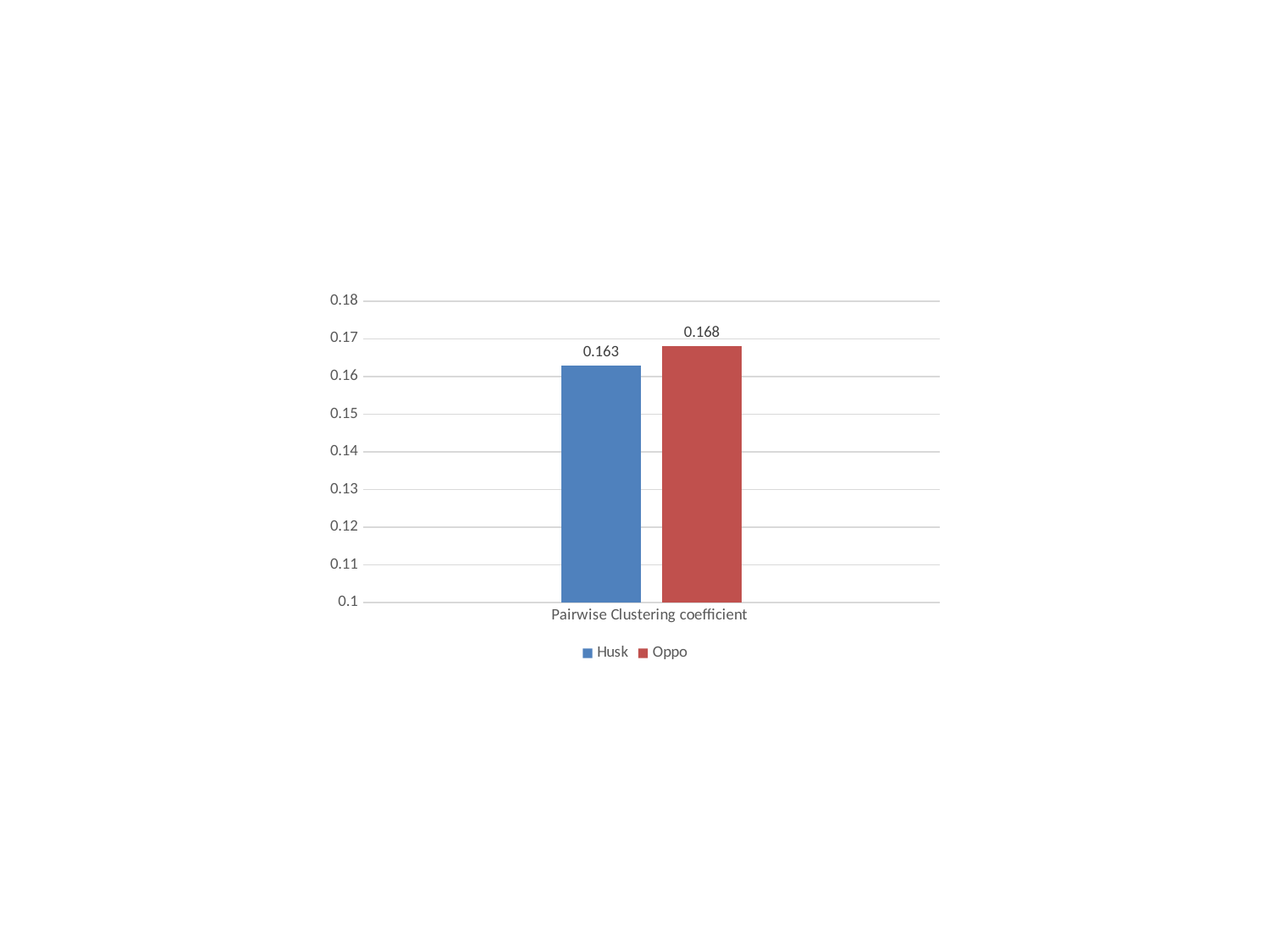

### Chart

| Category | Husk | Oppo |
|---|---|---|
| Pairwise Clustering coefficient  | 0.163 | 0.168 |